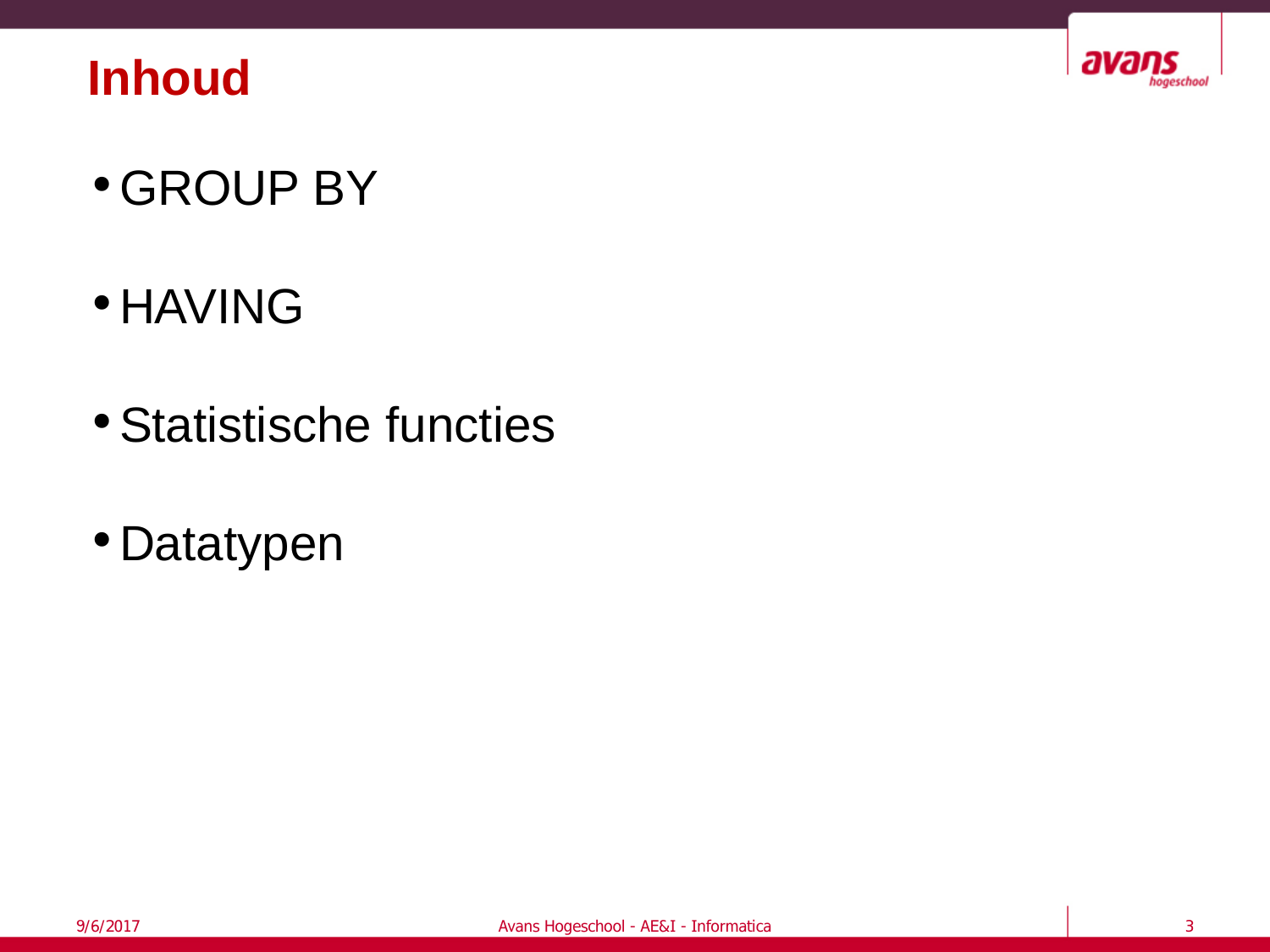

# Inhoud
GROUP BY

HAVING

Statistische functies

Datatypen

9/6/2017
Avans Hogeschool - AE&I - Informatica
3